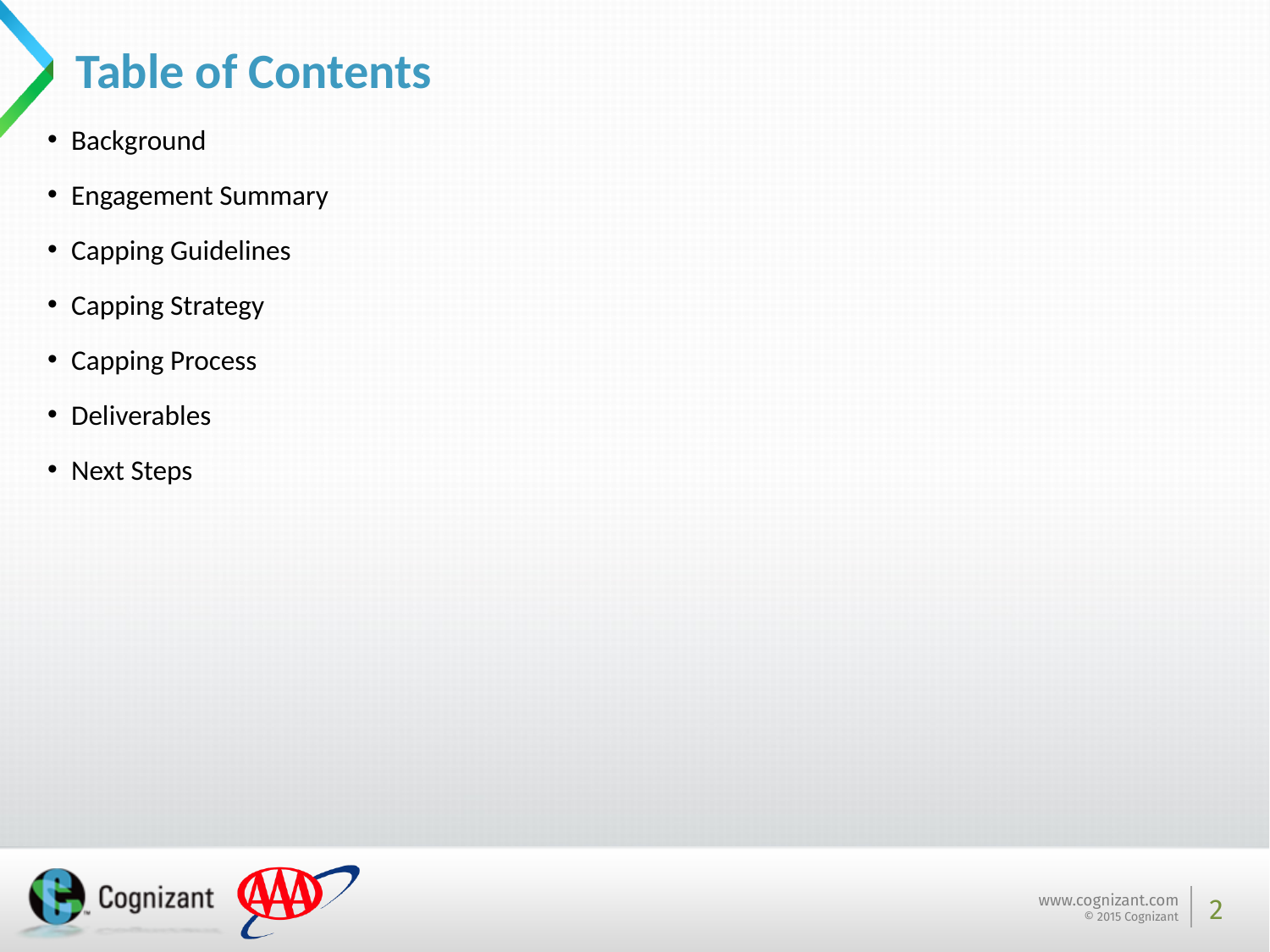

# Table of Contents
Background
Engagement Summary
Capping Guidelines
Capping Strategy
Capping Process
Deliverables
Next Steps